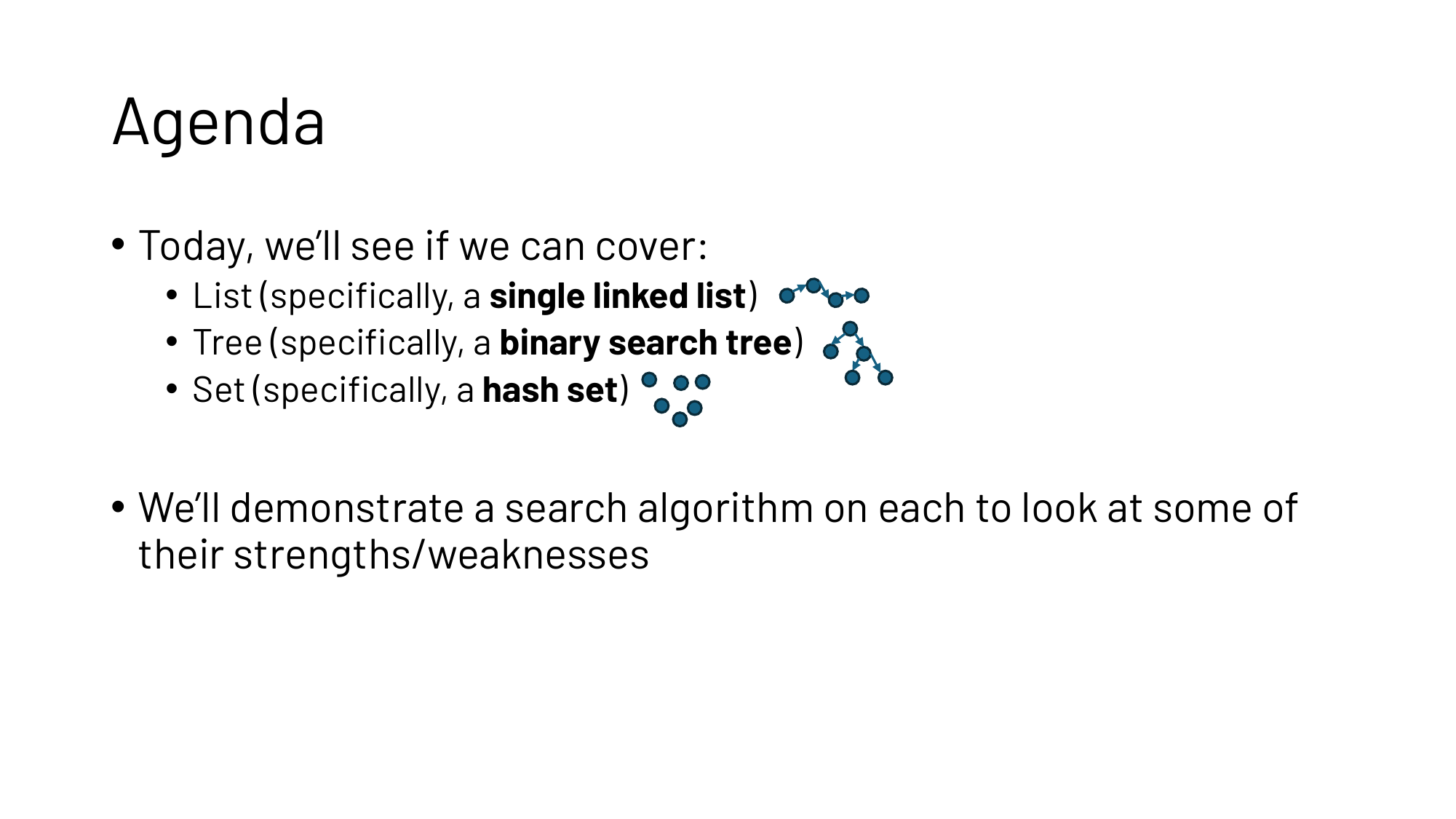

# Agenda
Today, we’ll see if we can cover:
List (specifically, a single linked list)
Tree (specifically, a binary search tree)
Set (specifically, a hash set)

We’ll demonstrate a search algorithm on each to look at some of  their strengths/weaknesses